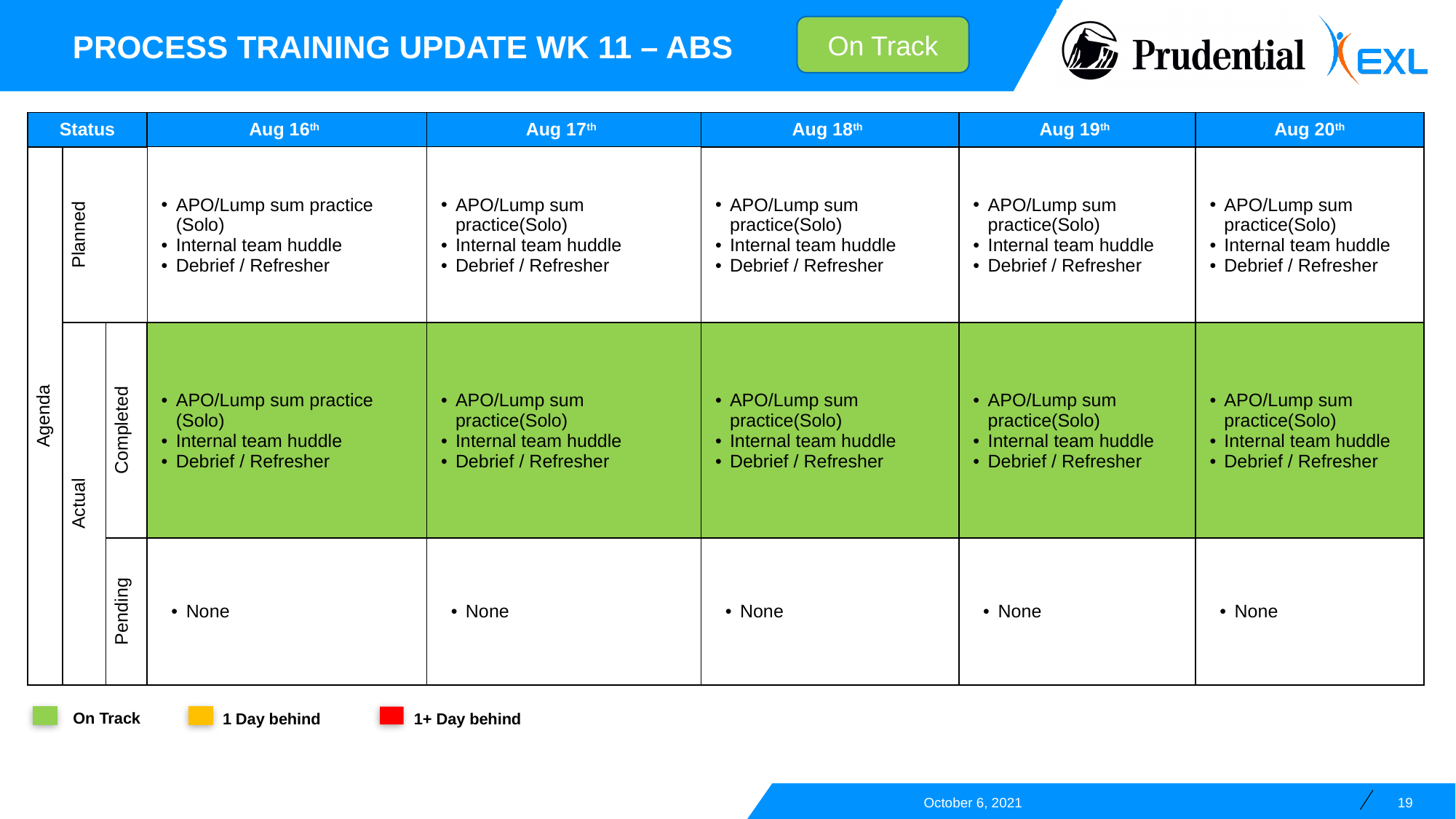

Process training update WK 11 – ABS
On Track
| Status |  |  | Aug 16th | Aug 17th | Aug 18th | Aug 19th | Aug 20th |
| --- | --- | --- | --- | --- | --- | --- | --- |
| Agenda | Planned |  | APO/Lump sum practice (Solo) Internal team huddle Debrief / Refresher | APO/Lump sum practice(Solo) Internal team huddle Debrief / Refresher | APO/Lump sum practice(Solo) Internal team huddle Debrief / Refresher | APO/Lump sum practice(Solo) Internal team huddle Debrief / Refresher | APO/Lump sum practice(Solo) Internal team huddle Debrief / Refresher |
|  | Actual | Completed | APO/Lump sum practice (Solo) Internal team huddle Debrief / Refresher | APO/Lump sum practice(Solo) Internal team huddle Debrief / Refresher | APO/Lump sum practice(Solo) Internal team huddle Debrief / Refresher | APO/Lump sum practice(Solo) Internal team huddle Debrief / Refresher | APO/Lump sum practice(Solo) Internal team huddle Debrief / Refresher |
|  |  | Pending | None | None | None | None | None |
On Track
1 Day behind
1+ Day behind